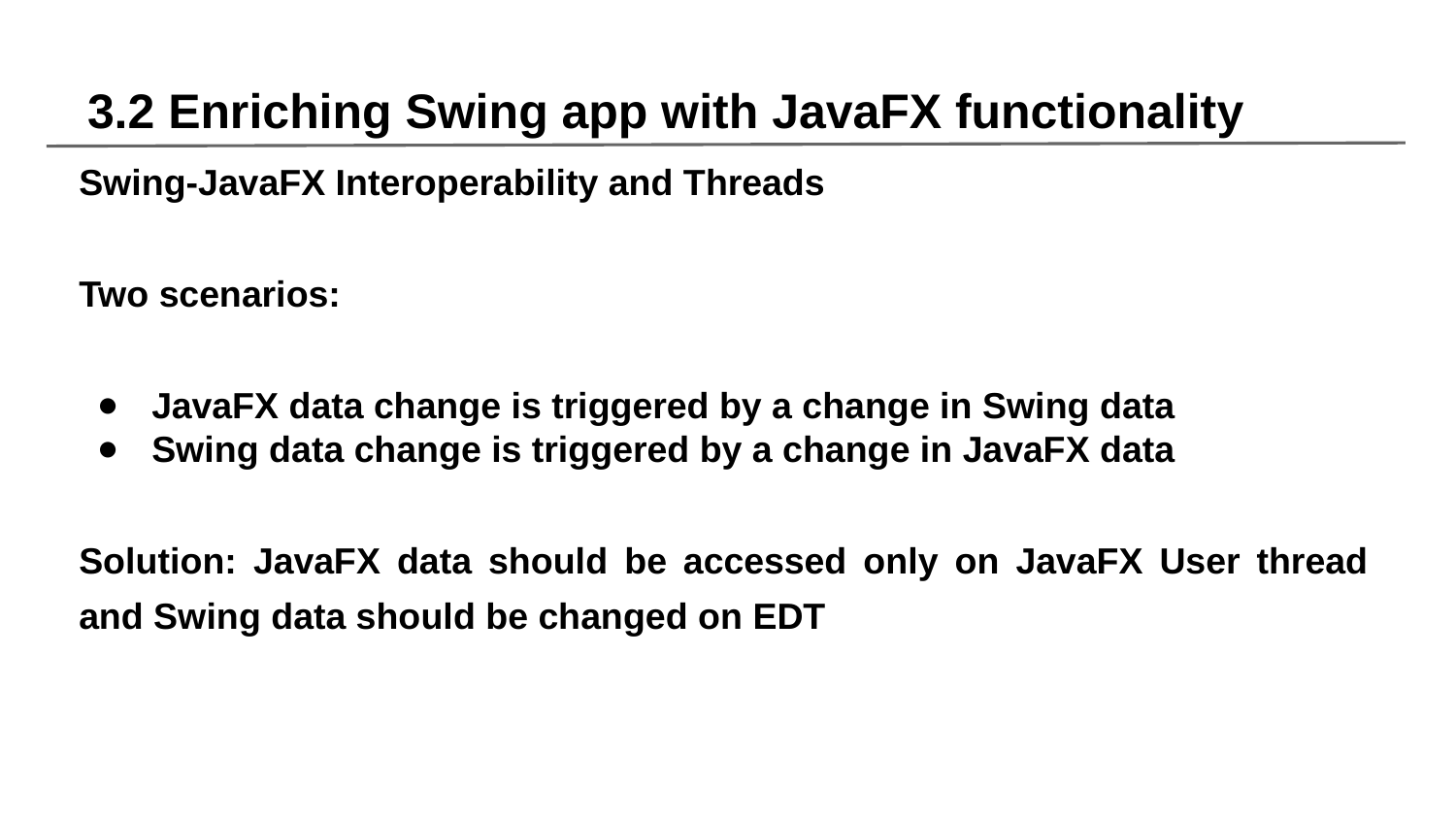

# 3.2 Enriching Swing app with JavaFX functionality
Swing-JavaFX Interoperability and Threads

Two scenarios:

JavaFX data change is triggered by a change in Swing data
Swing data change is triggered by a change in JavaFX data

Solution: JavaFX data should be accessed only on JavaFX User thread and Swing data should be changed on EDT